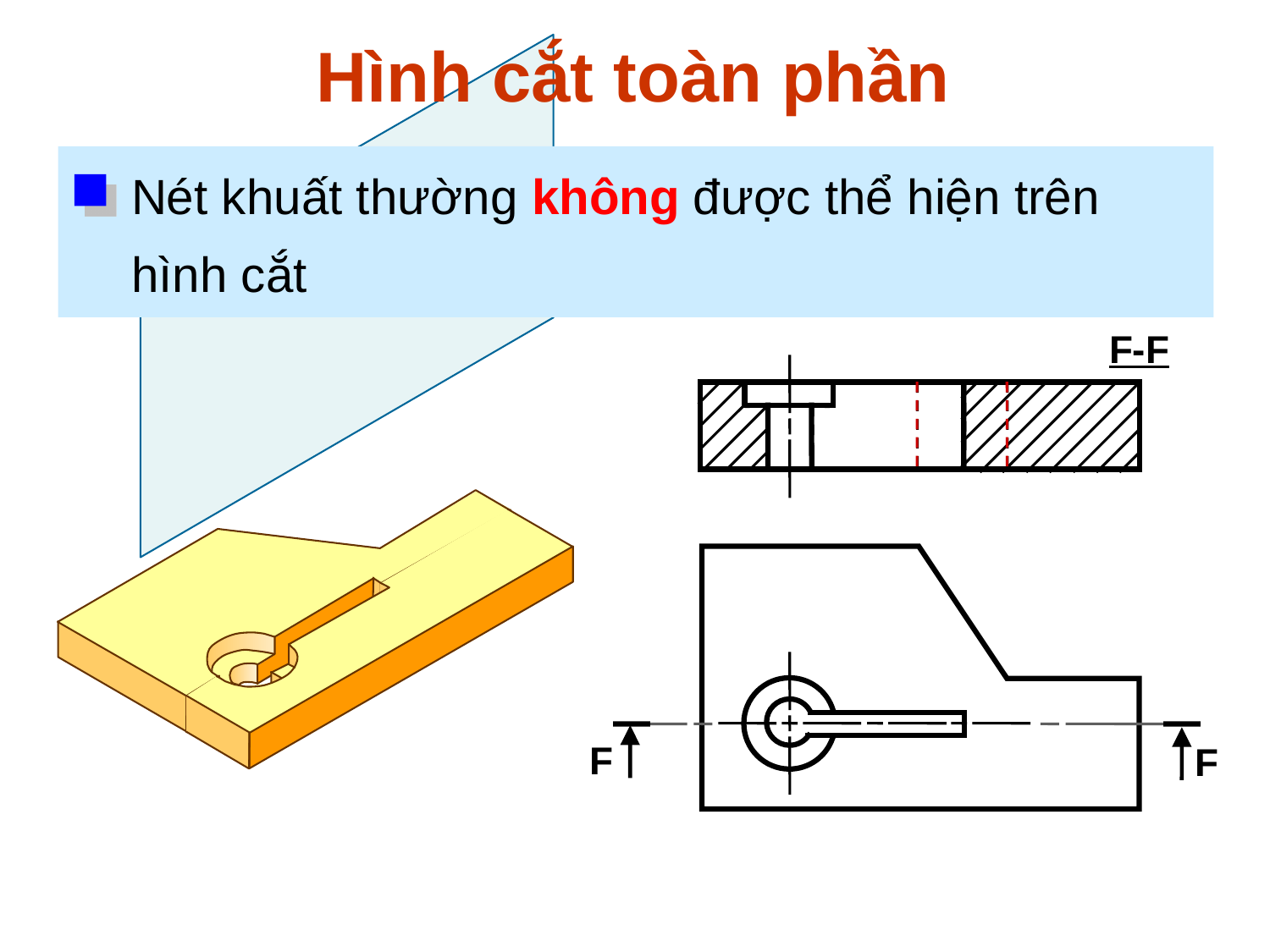

Hình cắt toàn phần

Nét khuất thường không được thể hiện trên
hình cắt

F-F

F

F